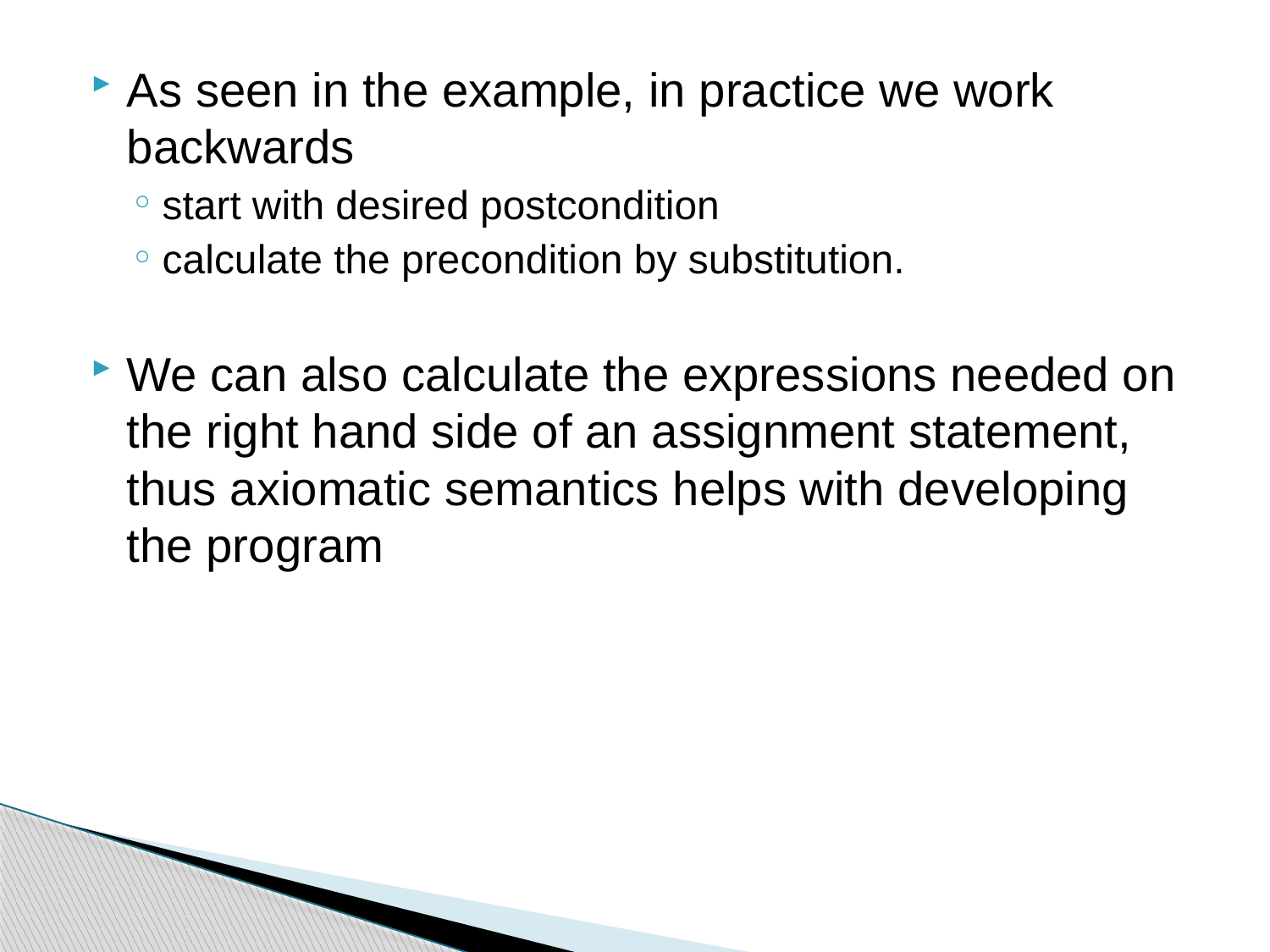

As seen in the example, in practice we work backwards
start with desired postcondition
calculate the precondition by substitution.

We can also calculate the expressions needed on the right hand side of an assignment statement, thus axiomatic semantics helps with developing the program